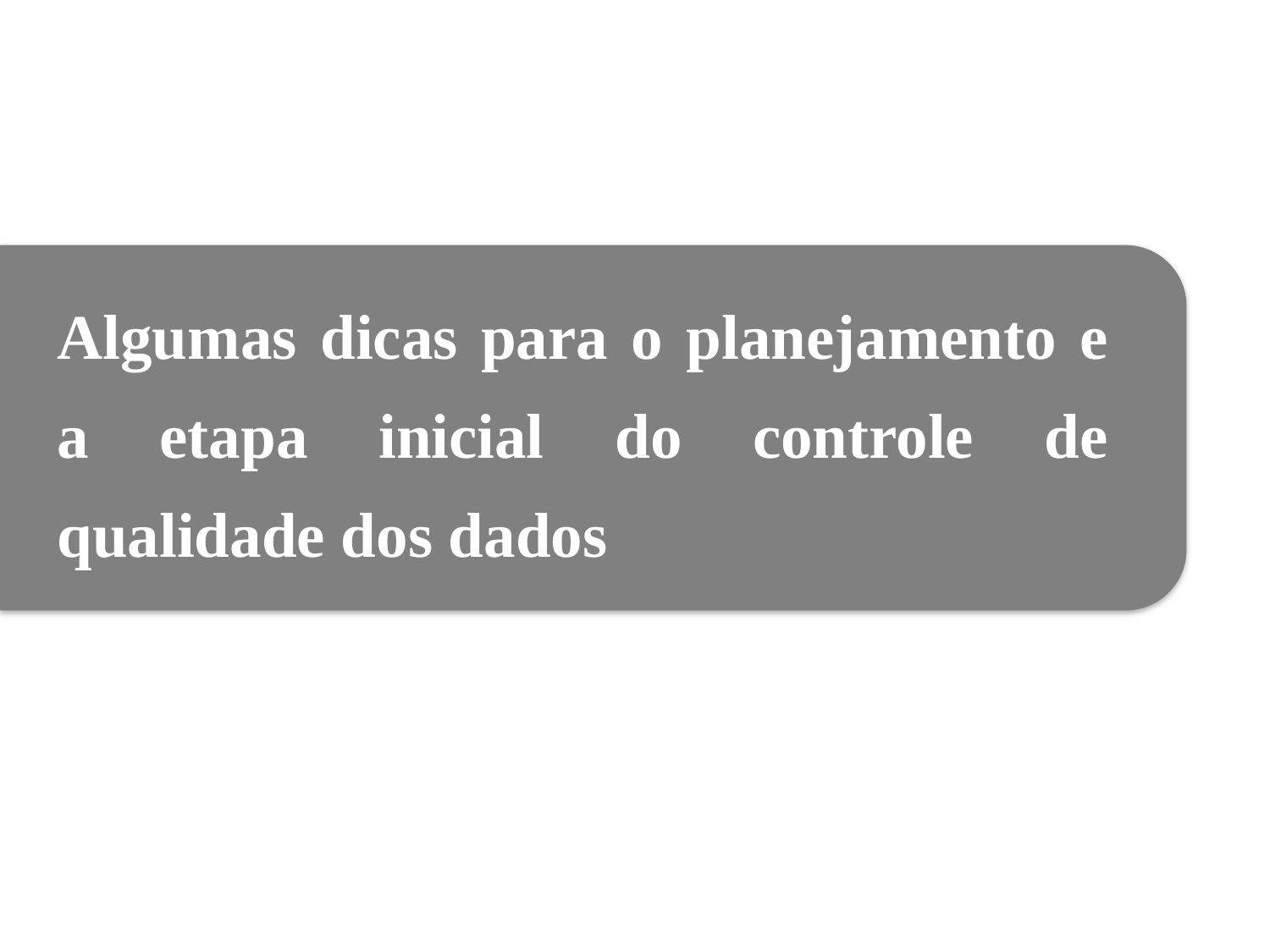

Algumas dicas para o planejamento e a etapa inicial do controle de qualidade dos dados